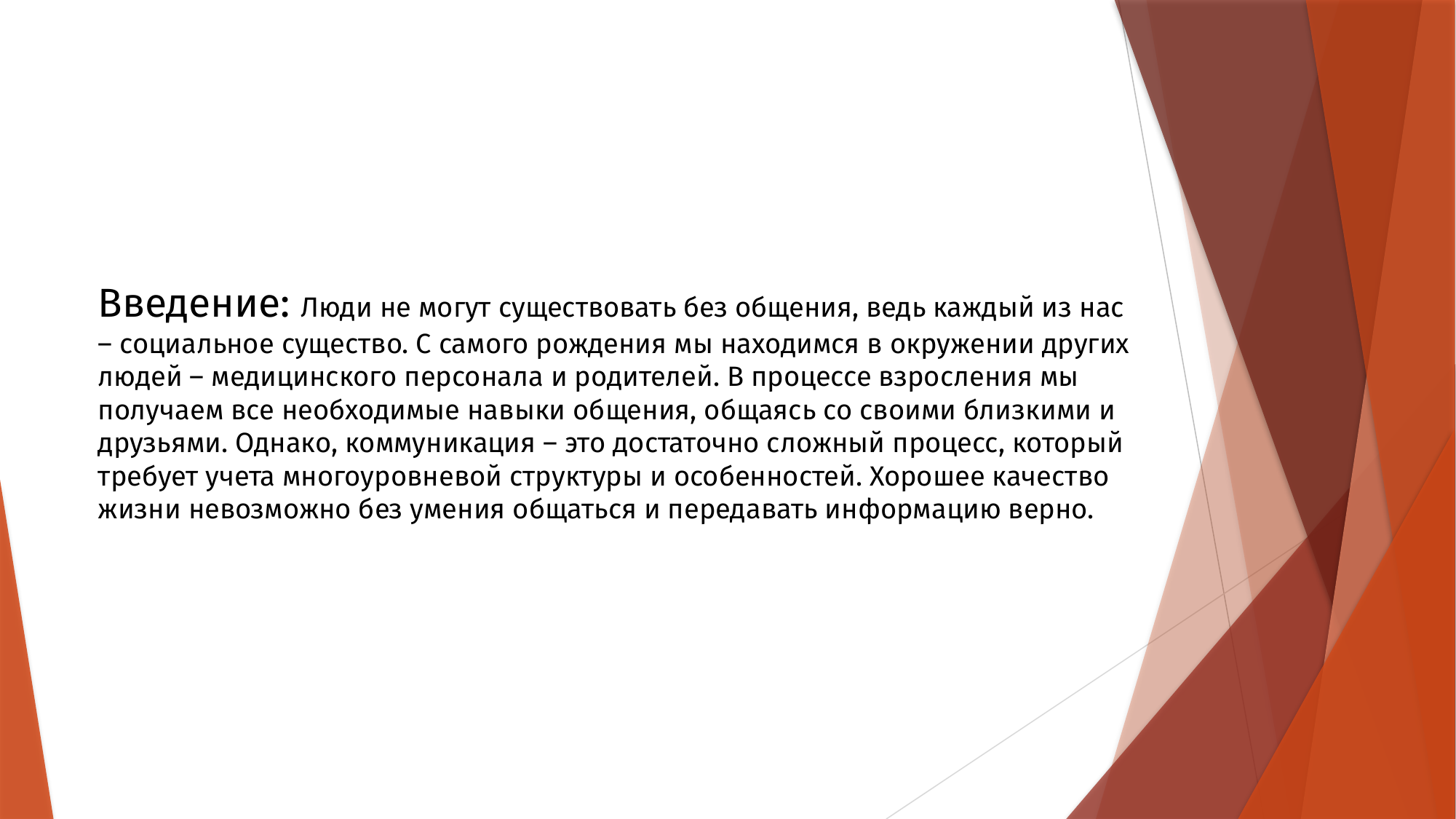

# Введение: Люди не могут существовать без общения, ведь каждый из нас – социальное существо. С самого рождения мы находимся в окружении других людей – медицинского персонала и родителей. В процессе взросления мы получаем все необходимые навыки общения, общаясь со своими близкими и друзьями. Однако, коммуникация – это достаточно сложный процесс, который требует учета многоуровневой структуры и особенностей. Хорошее качество жизни невозможно без умения общаться и передавать информацию верно.